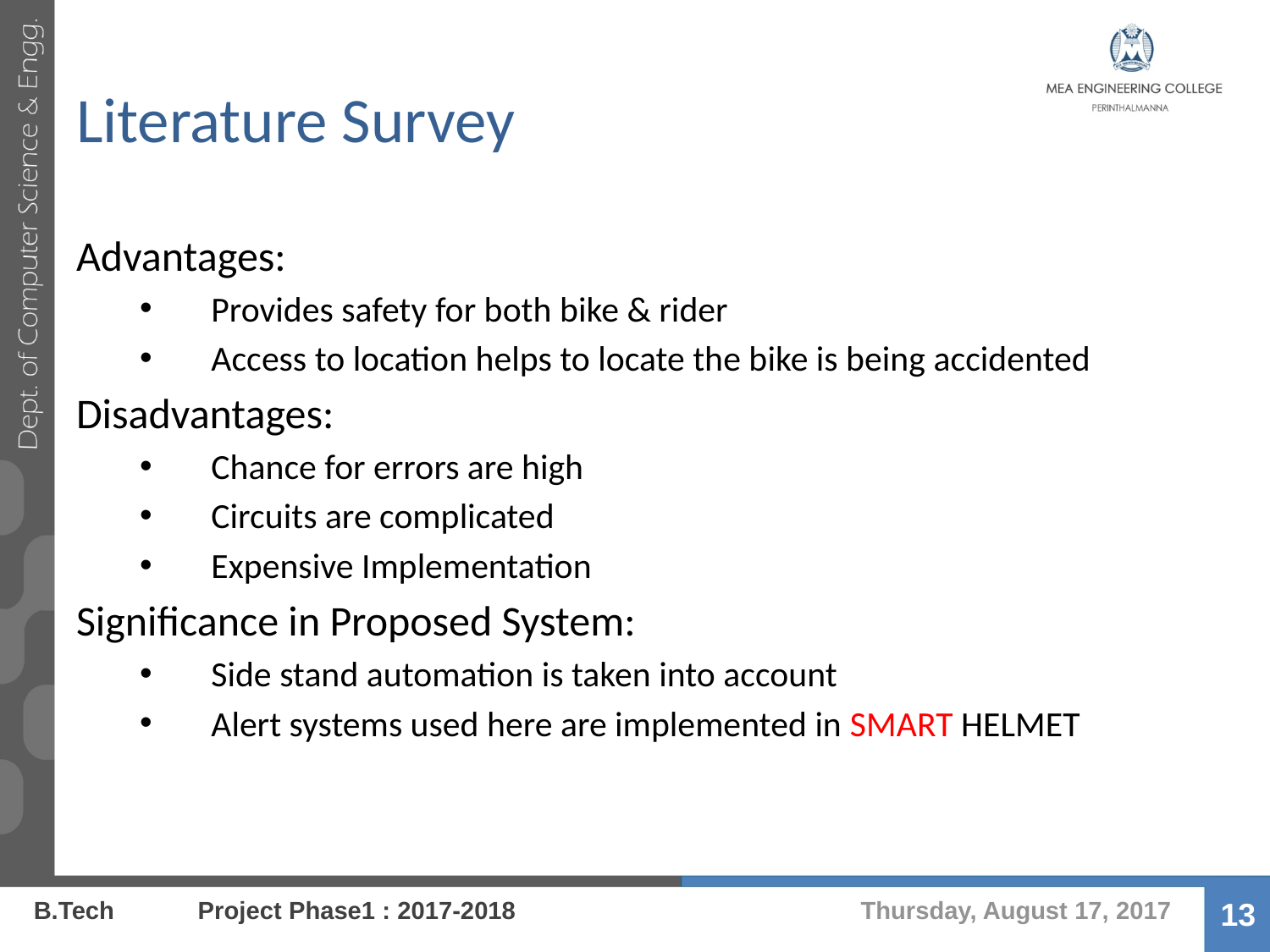

# Literature Survey
Advantages:
Provides safety for both bike & rider
Access to location helps to locate the bike is being accidented
Disadvantages:
Chance for errors are high
Circuits are complicated
Expensive Implementation
Significance in Proposed System:
Side stand automation is taken into account
Alert systems used here are implemented in SMART HELMET

Thursday, August 17, 2017
B.Tech            Project Phase1 : 2017-2018
13